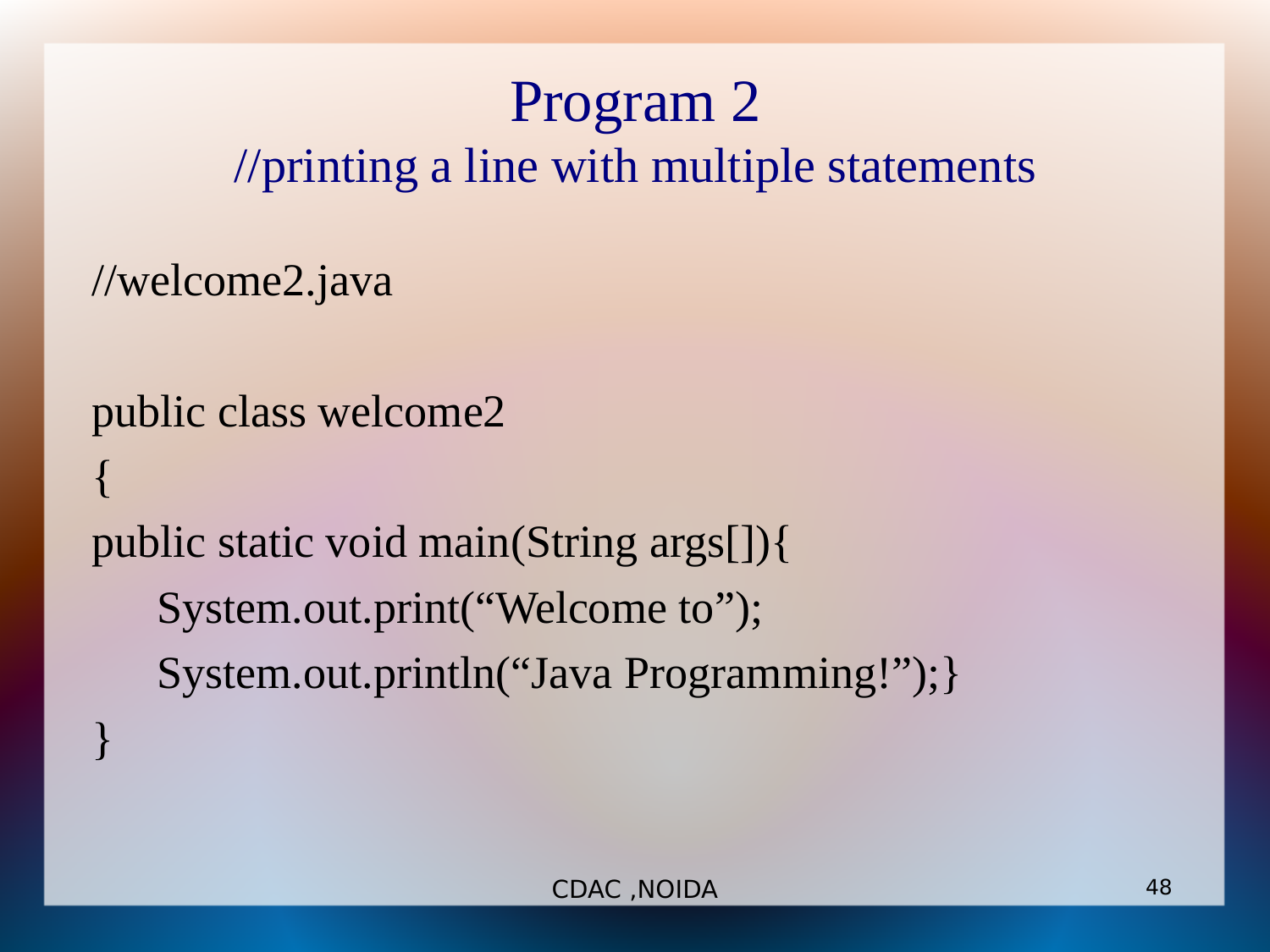

Program 2
//printing a line with multiple statements
//welcome2.java

public class welcome2
{
public static void main(String args[]){
	System.out.print(“Welcome to”);
	System.out.println(“Java Programming!”);}
}
CDAC ,NOIDA
48